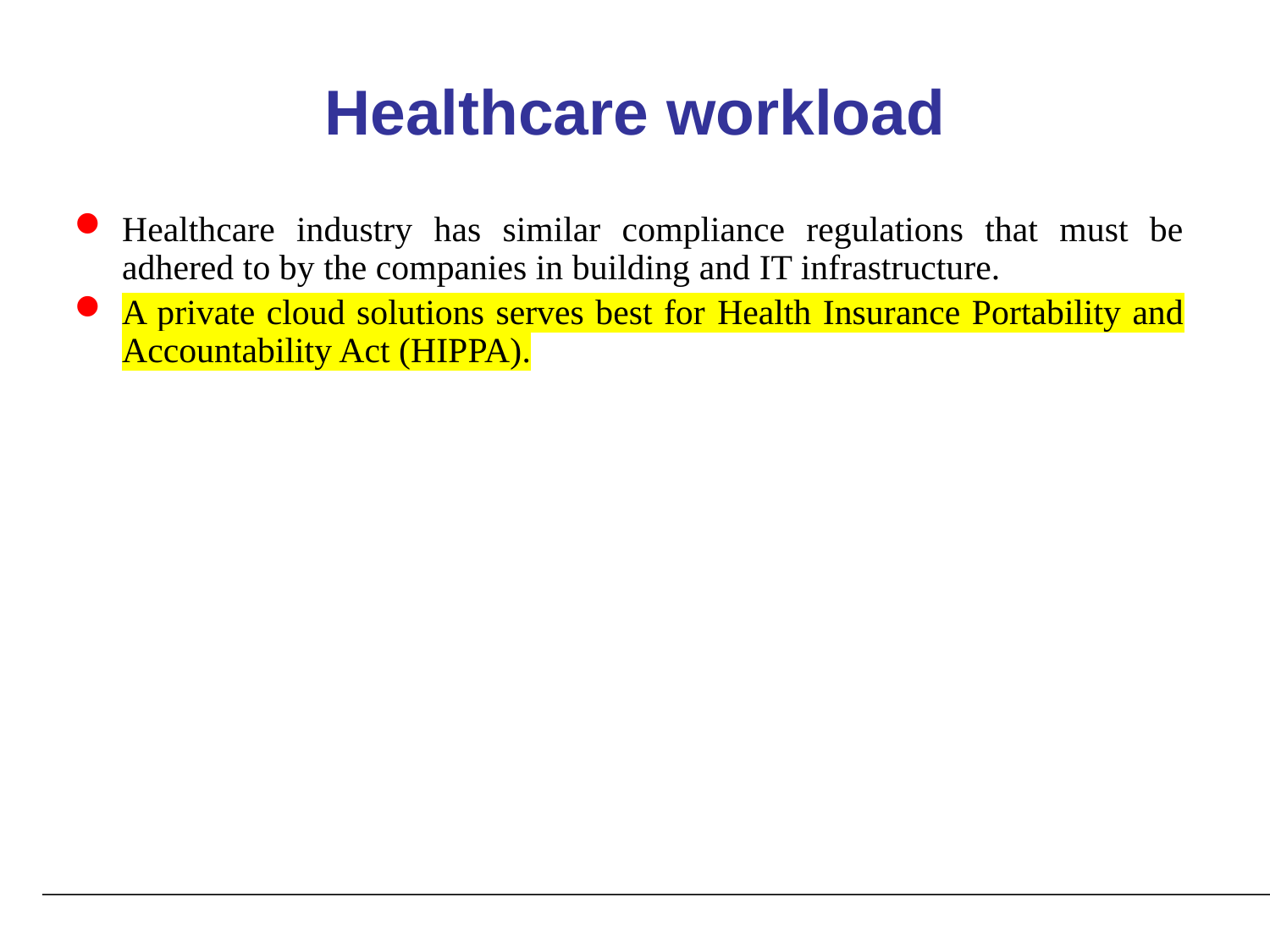

# Healthcare workload
Healthcare industry has similar compliance regulations that must be adhered to by the companies in building and IT infrastructure.
A private cloud solutions serves best for Health Insurance Portability and Accountability Act (HIPPA).